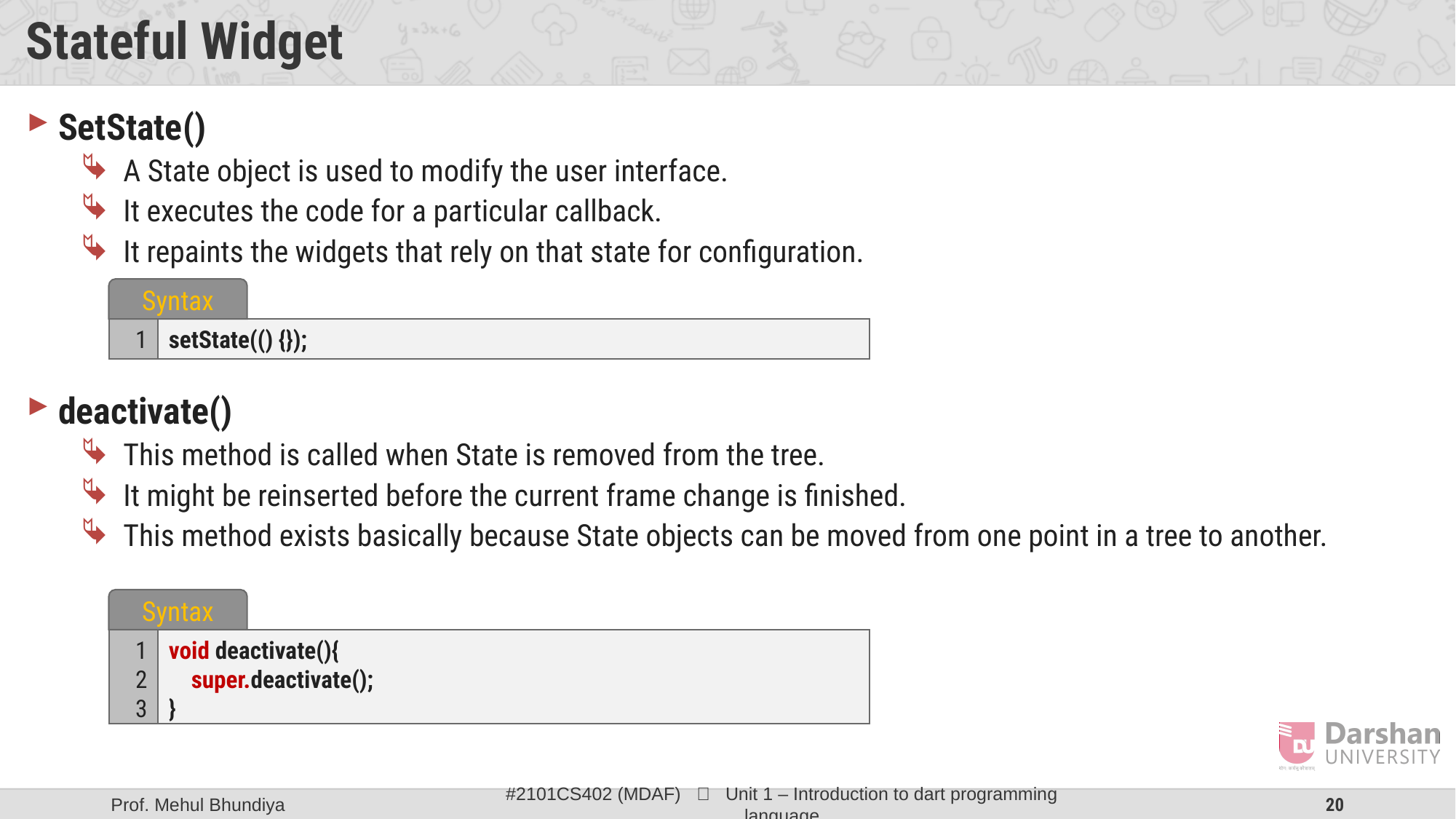

# Stateful Widget
SetState()
A State object is used to modify the user interface.
It executes the code for a particular callback.
It repaints the widgets that rely on that state for configuration.

deactivate()
This method is called when State is removed from the tree.
It might be reinserted before the current frame change is finished.
This method exists basically because State objects can be moved from one point in a tree to another.

Syntax
1
setState(() {});
Syntax
1
2
3
void deactivate(){
    super.deactivate();
}